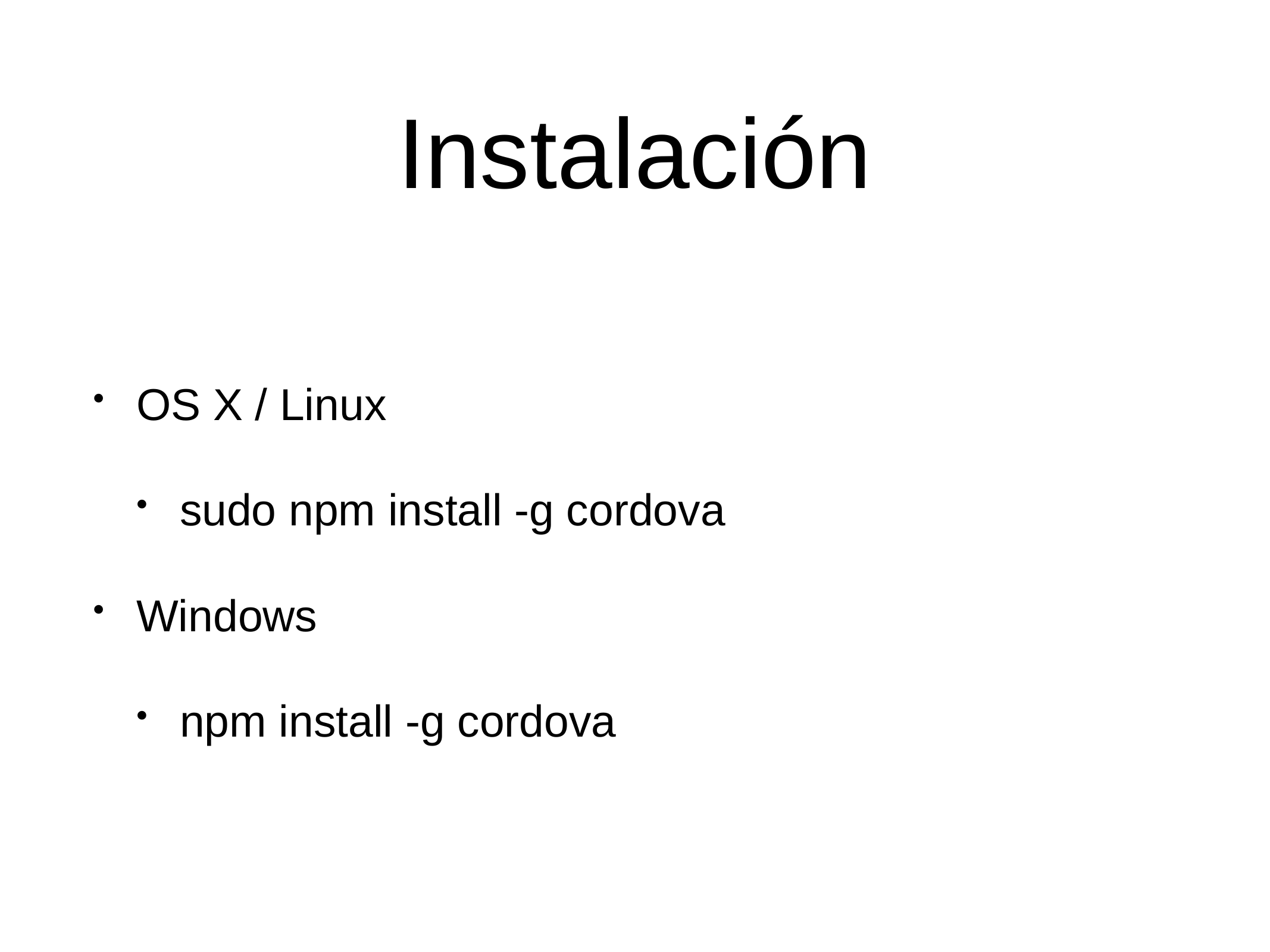

# Instalación
OS X / Linux
sudo npm install -g cordova
Windows
npm install -g cordova